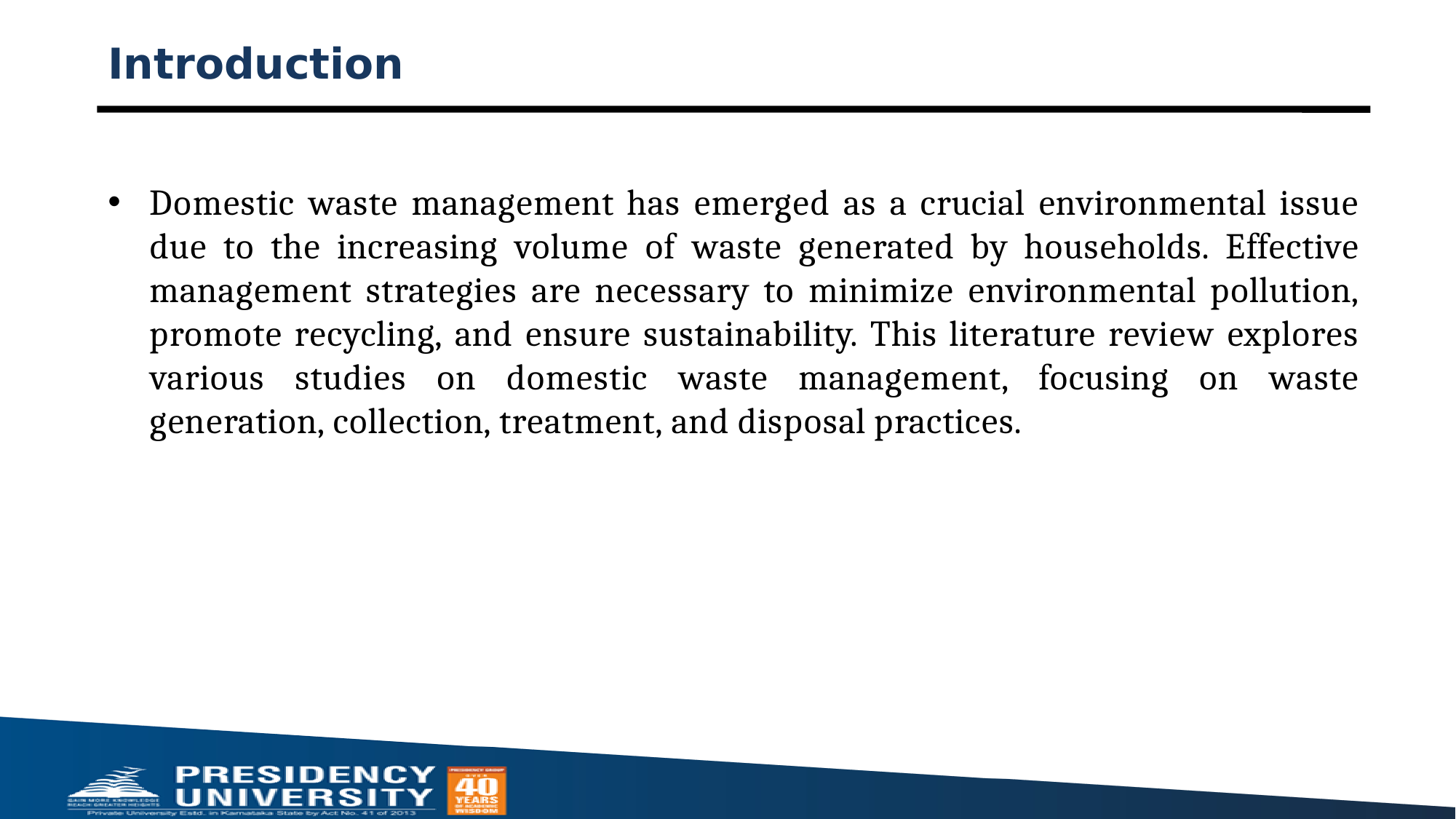

# Introduction

Domestic waste management has emerged as a crucial environmental issue due to the increasing volume of waste generated by households. Effective management strategies are necessary to minimize environmental pollution, promote recycling, and ensure sustainability. This literature review explores various studies on domestic waste management, focusing on waste generation, collection, treatment, and disposal practices.